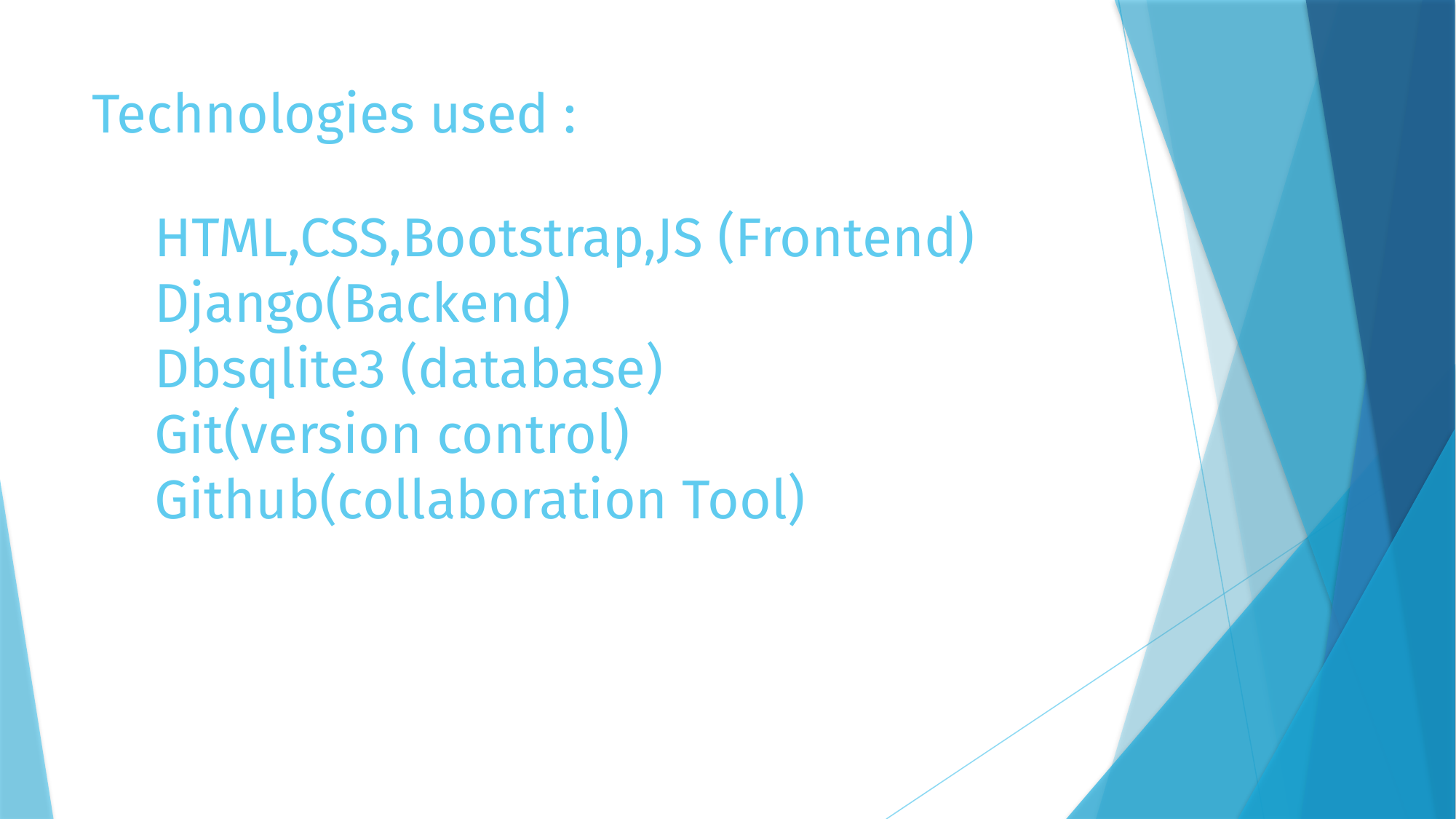

# Technologies used :
HTML,CSS,Bootstrap,JS (Frontend)
Django(Backend)
Dbsqlite3 (database)
Git(version control)
Github(collaboration Tool)